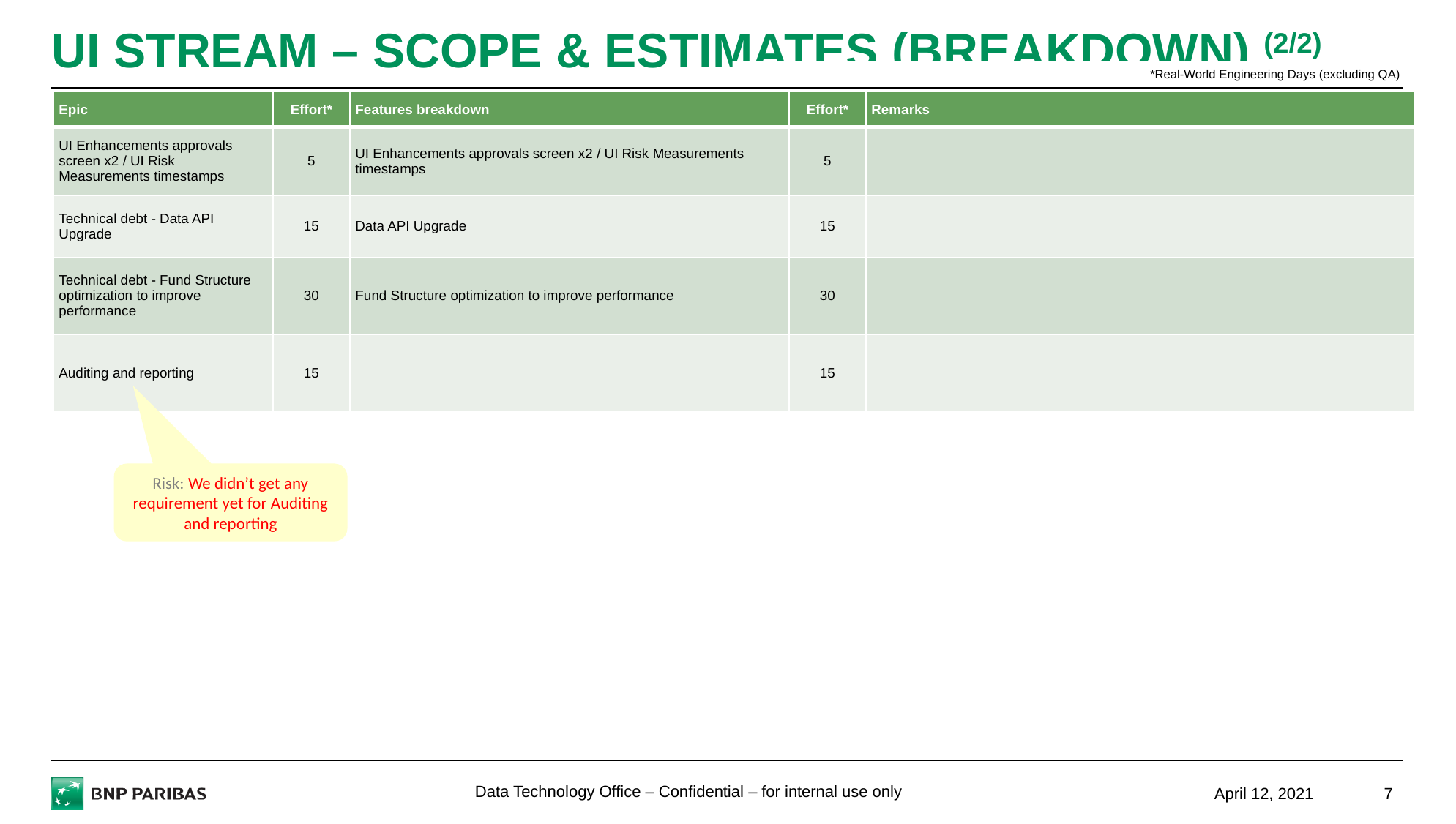

# UI STREAM – Scope & ESTIMATES (breakdown) (2/2)
*Real-World Engineering Days (excluding QA)
| Epic | Effort\* | Features breakdown | Effort\* | Remarks |
| --- | --- | --- | --- | --- |
| UI Enhancements approvals screen x2 / UI Risk Measurements timestamps | 5 | UI Enhancements approvals screen x2 / UI Risk Measurements timestamps | 5 |  |
| Technical debt - Data API Upgrade | 15 | Data API Upgrade | 15 |  |
| Technical debt - Fund Structure optimization to improve performance | 30 | Fund Structure optimization to improve performance | 30 |  |
| Auditing and reporting | 15 |  | 15 |  |
Risk: We didn’t get any requirement yet for Auditing and reporting
April 12, 2021
7
Risk: Effort in creased to 30 MD and therefore descoped from the release 2021.1